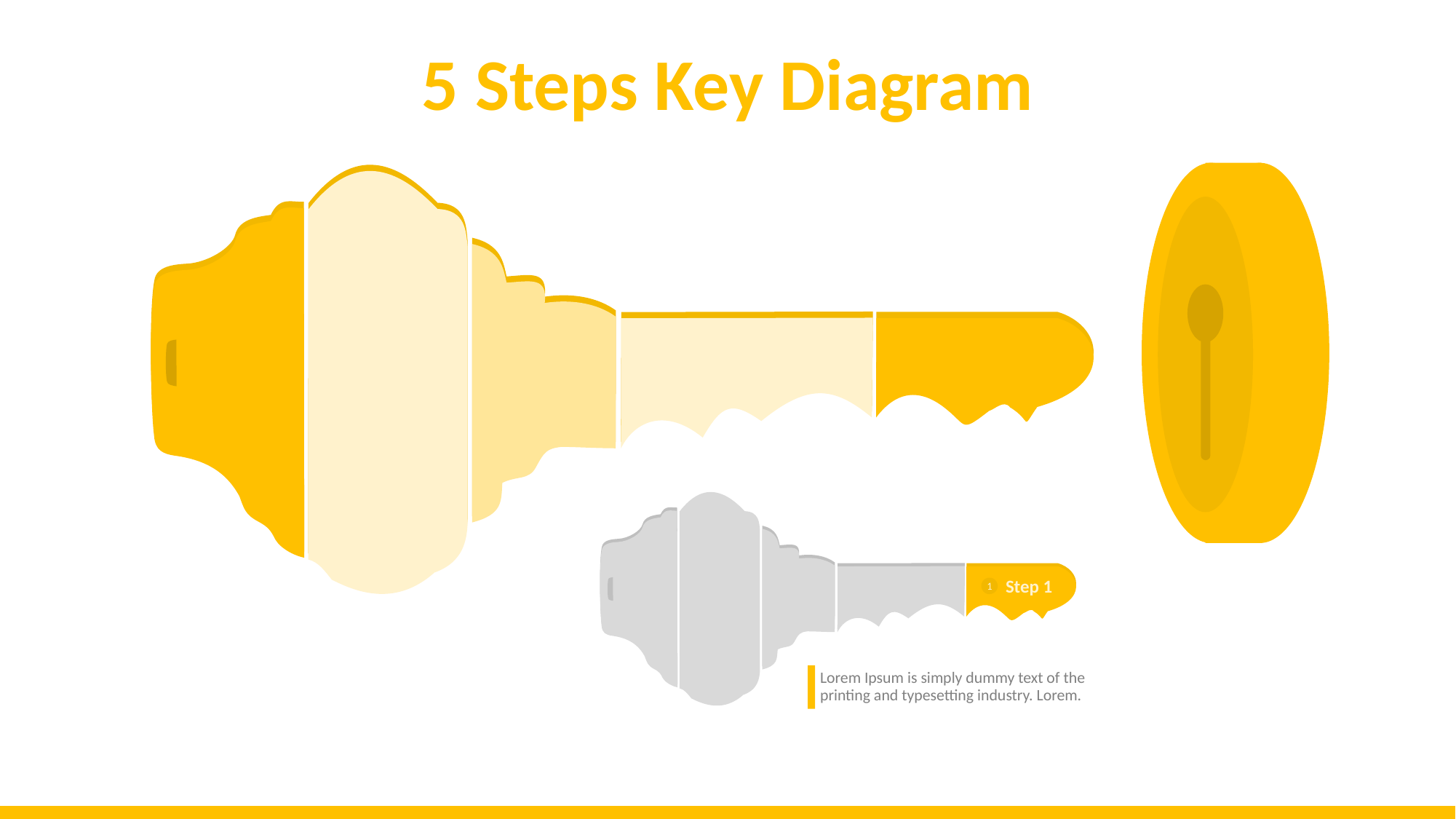

5 Steps Key Diagram

Step 1
1

Lorem Ipsum is simply dummy text of the printing and typesetting industry. Lorem.